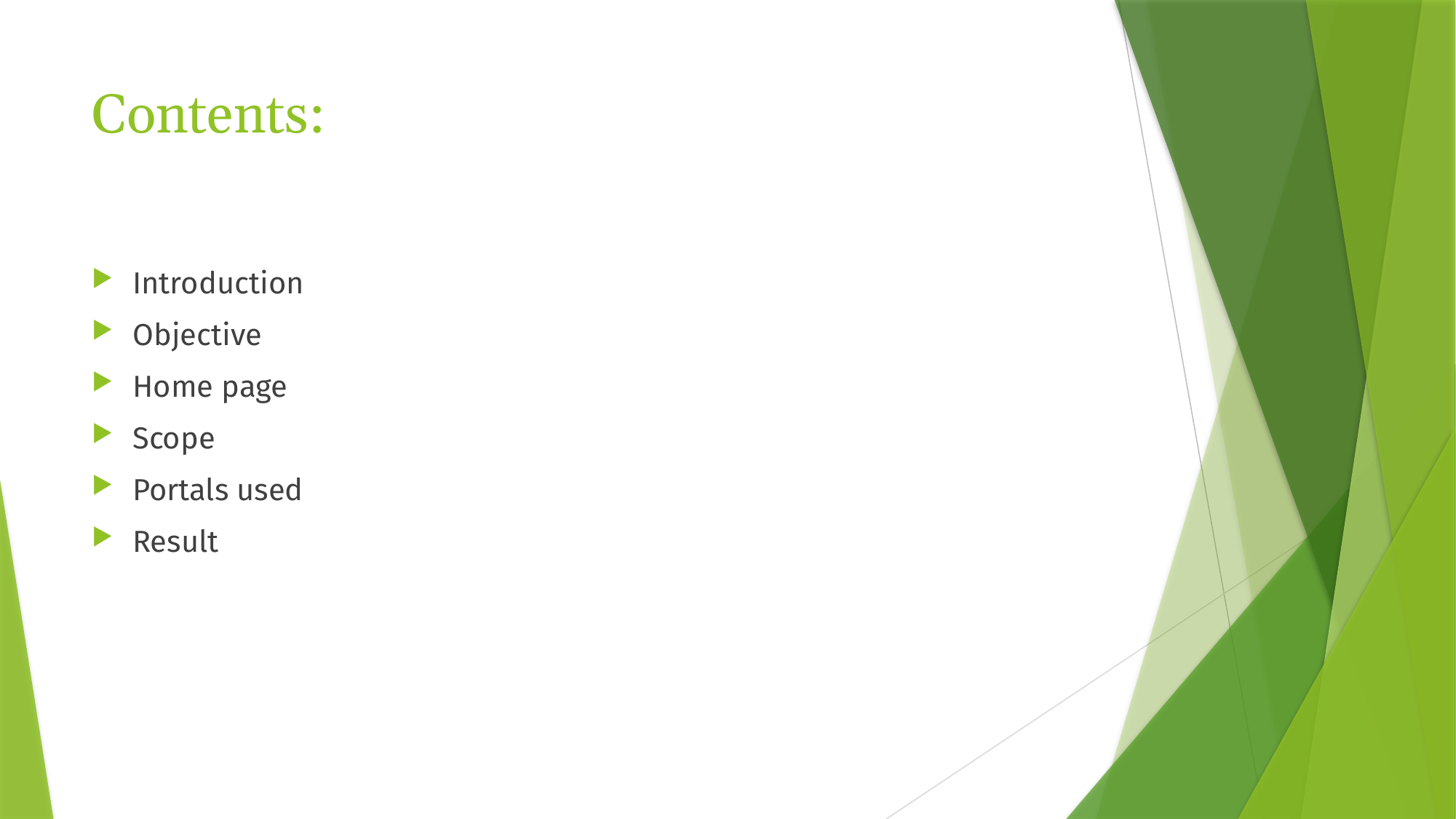

# Contents:
Introduction
Objective
Home page
Scope
Portals used
Result